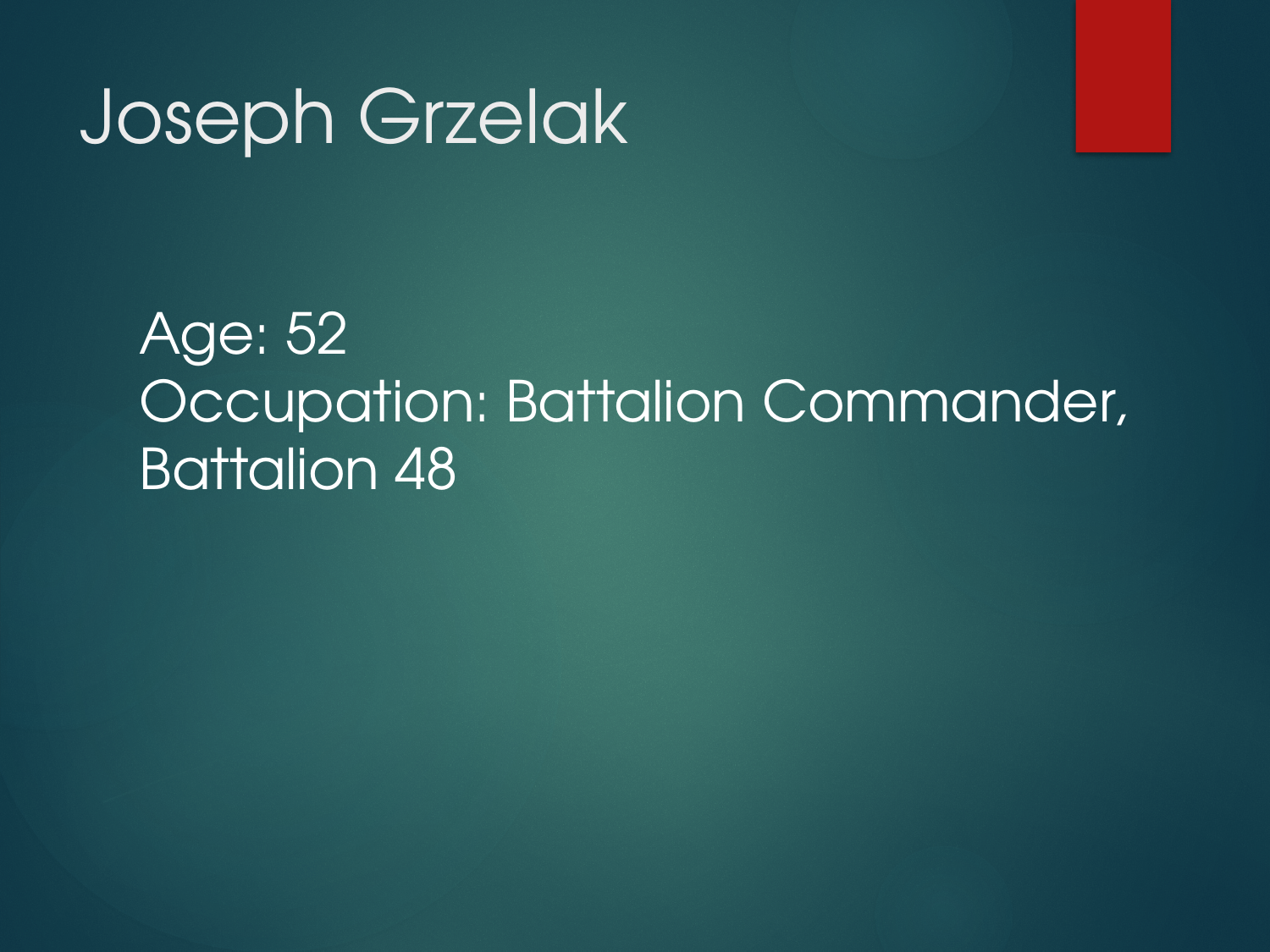

# Joseph Grzelak

Age: 52
Occupation: Battalion Commander, Battalion 48